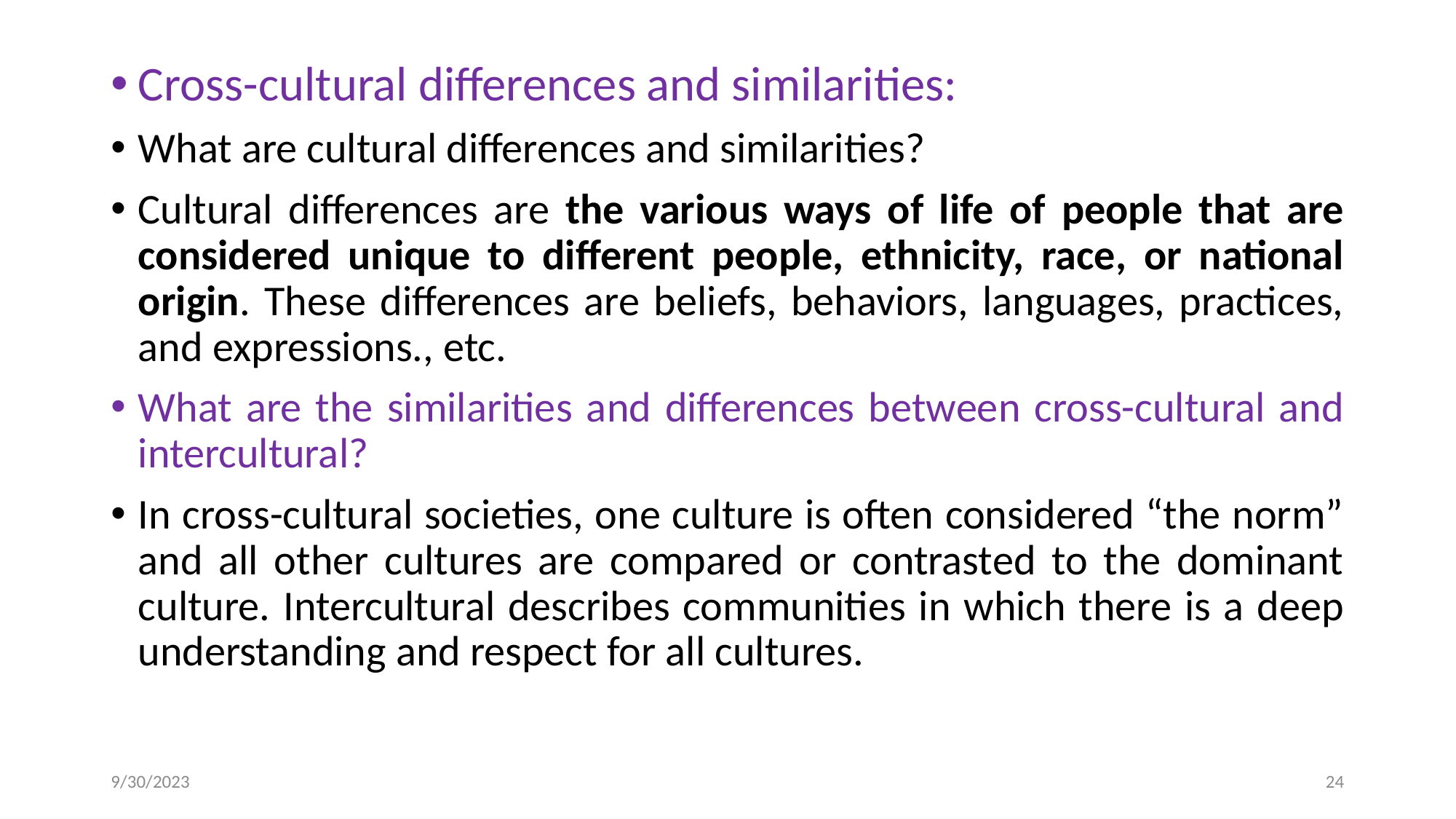

Cross-cultural differences and similarities:
What are cultural differences and similarities?
Cultural differences are the various ways of life of people that are considered unique to different people, ethnicity, race, or national origin. These differences are beliefs, behaviors, languages, practices, and expressions., etc.
What are the similarities and differences between cross-cultural and intercultural?
In cross-cultural societies, one culture is often considered “the norm” and all other cultures are compared or contrasted to the dominant culture. Intercultural describes communities in which there is a deep understanding and respect for all cultures.
9/30/2023
24